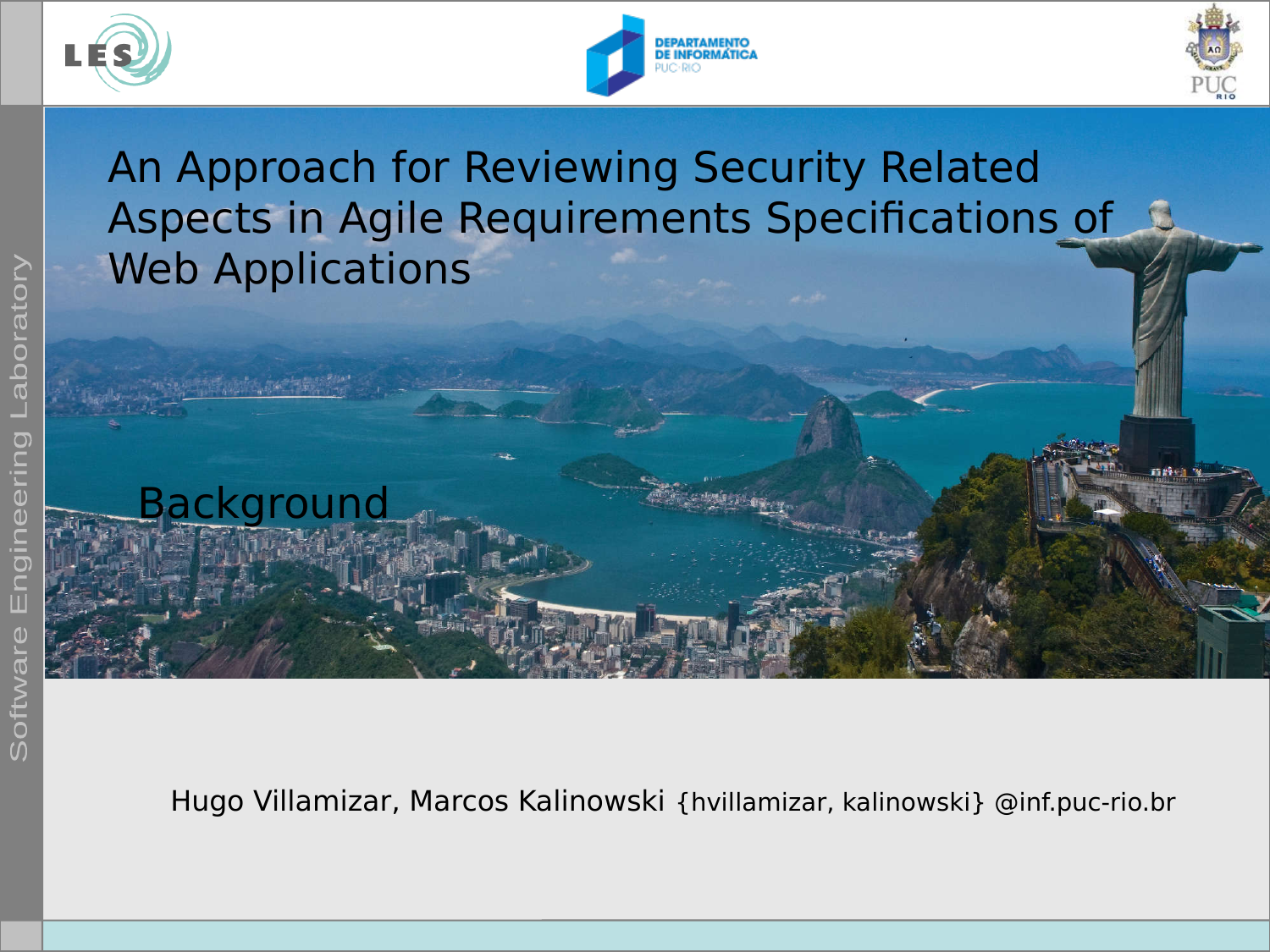

# An Approach for Reviewing Security Related Aspects in Agile Requirements Specifications of Web Applications
Background
Hugo Villamizar, Marcos Kalinowski {hvillamizar, kalinowski} @inf.puc-rio.br